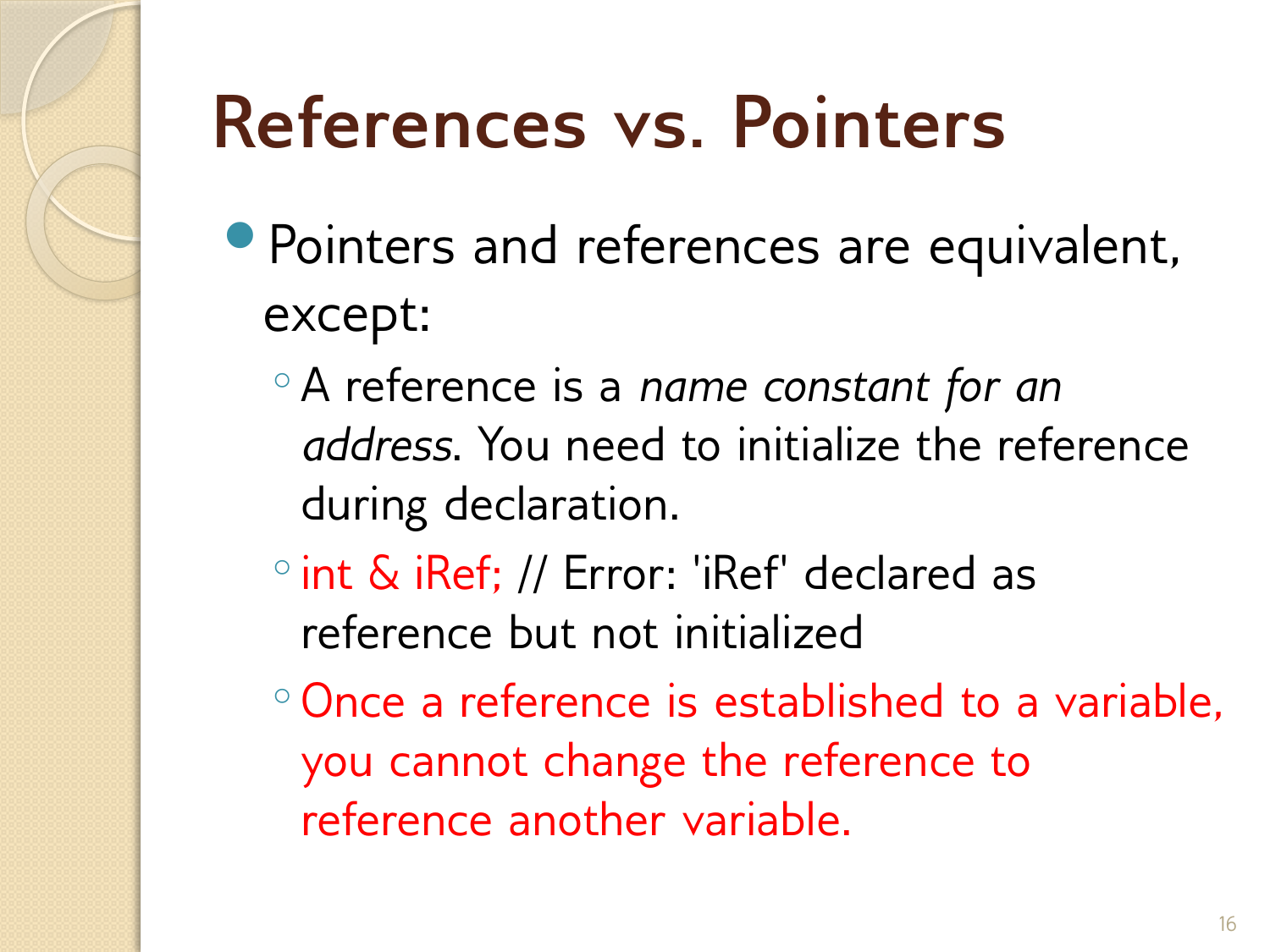

# References vs. Pointers
Pointers and references are equivalent, except:
A reference is a name constant for an address. You need to initialize the reference during declaration.
int & iRef; // Error: 'iRef' declared as reference but not initialized
Once a reference is established to a variable, you cannot change the reference to reference another variable.
16